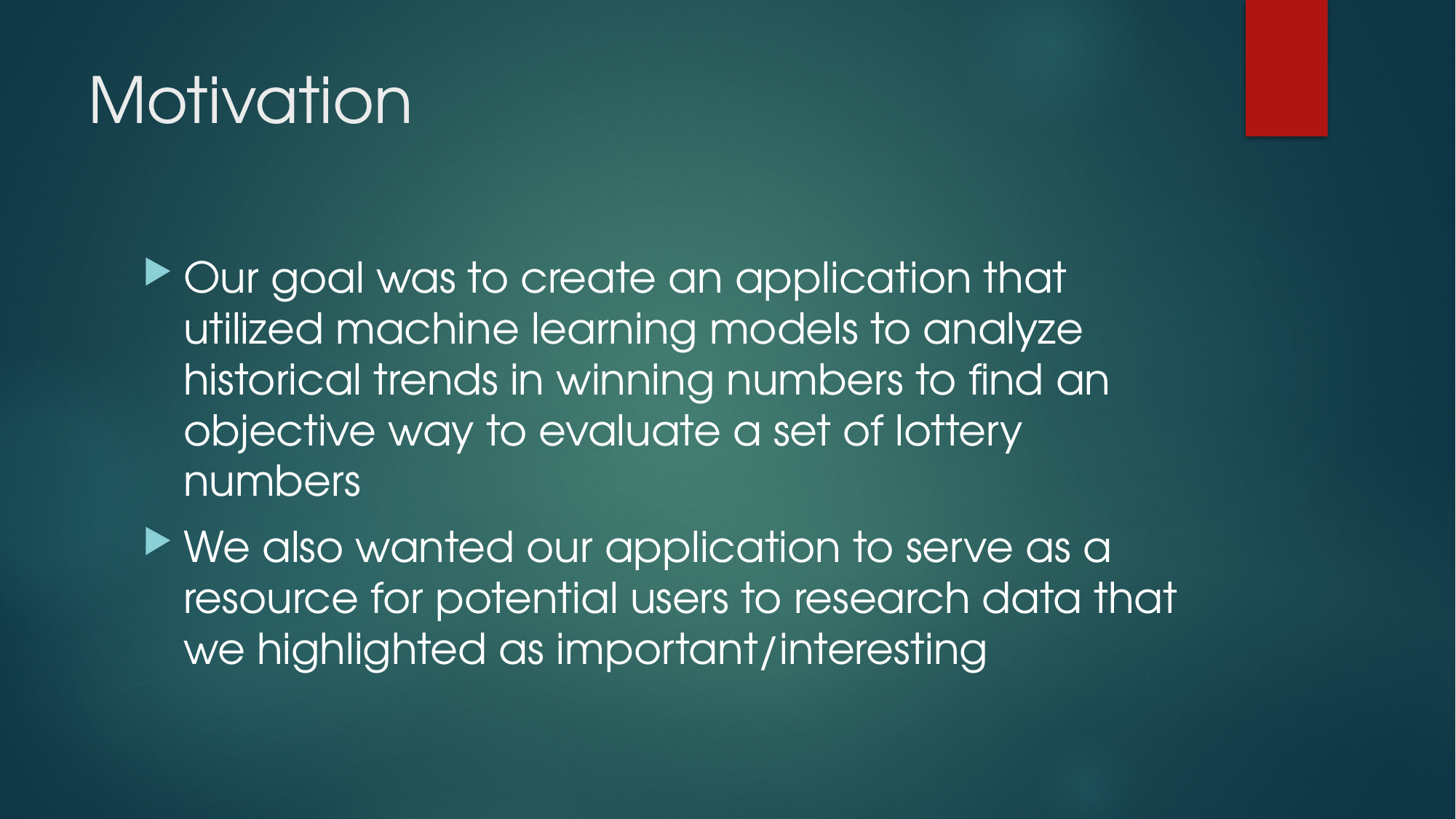

# Motivation
Our goal was to create an application that utilized machine learning models to analyze historical trends in winning numbers to find an objective way to evaluate a set of lottery numbers
We also wanted our application to serve as a resource for potential users to research data that we highlighted as important/interesting